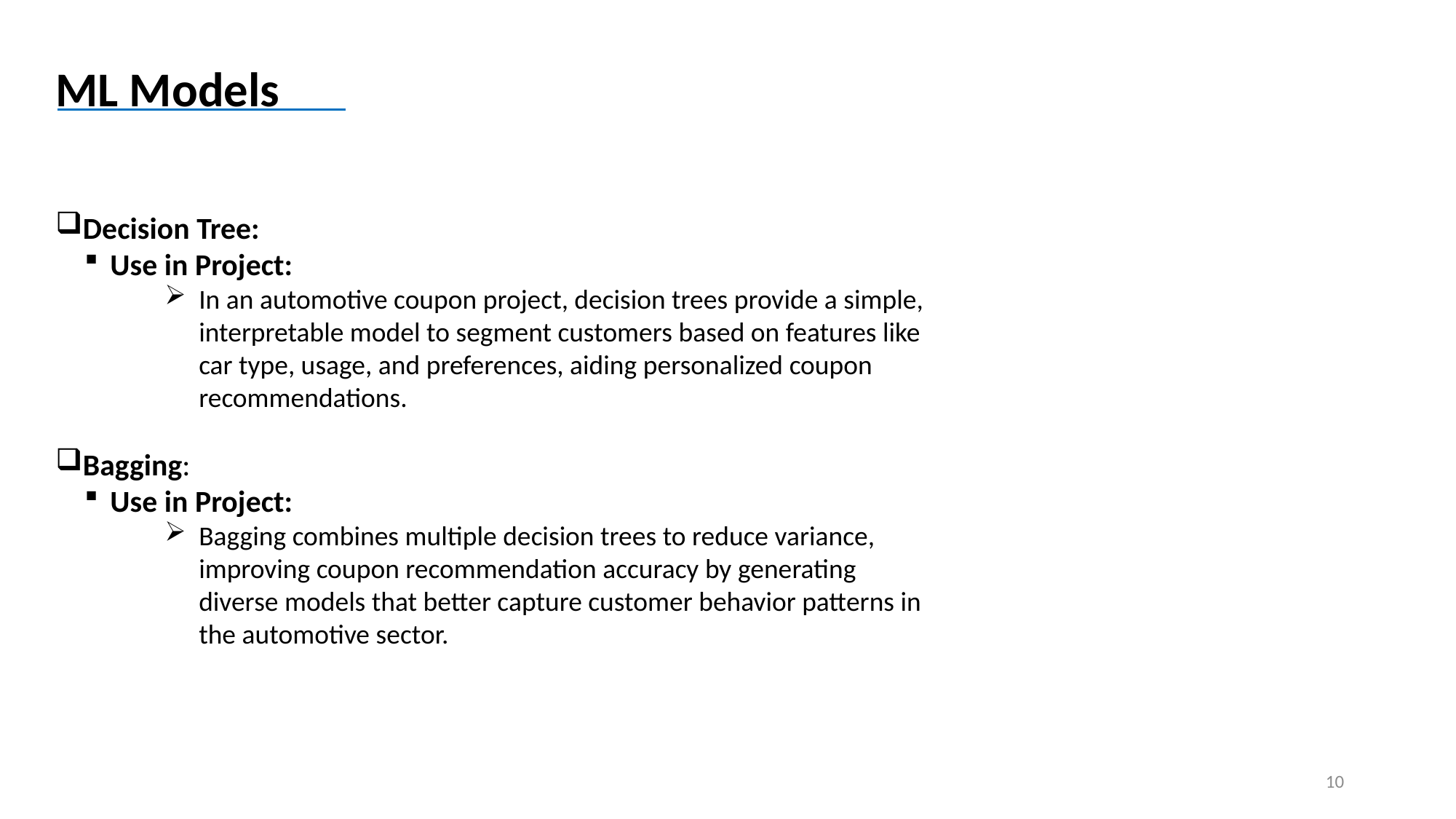

ML Models
Decision Tree:
Use in Project:
In an automotive coupon project, decision trees provide a simple, interpretable model to segment customers based on features like car type, usage, and preferences, aiding personalized coupon recommendations.

Bagging:
Use in Project:
Bagging combines multiple decision trees to reduce variance, improving coupon recommendation accuracy by generating diverse models that better capture customer behavior patterns in the automotive sector.
10